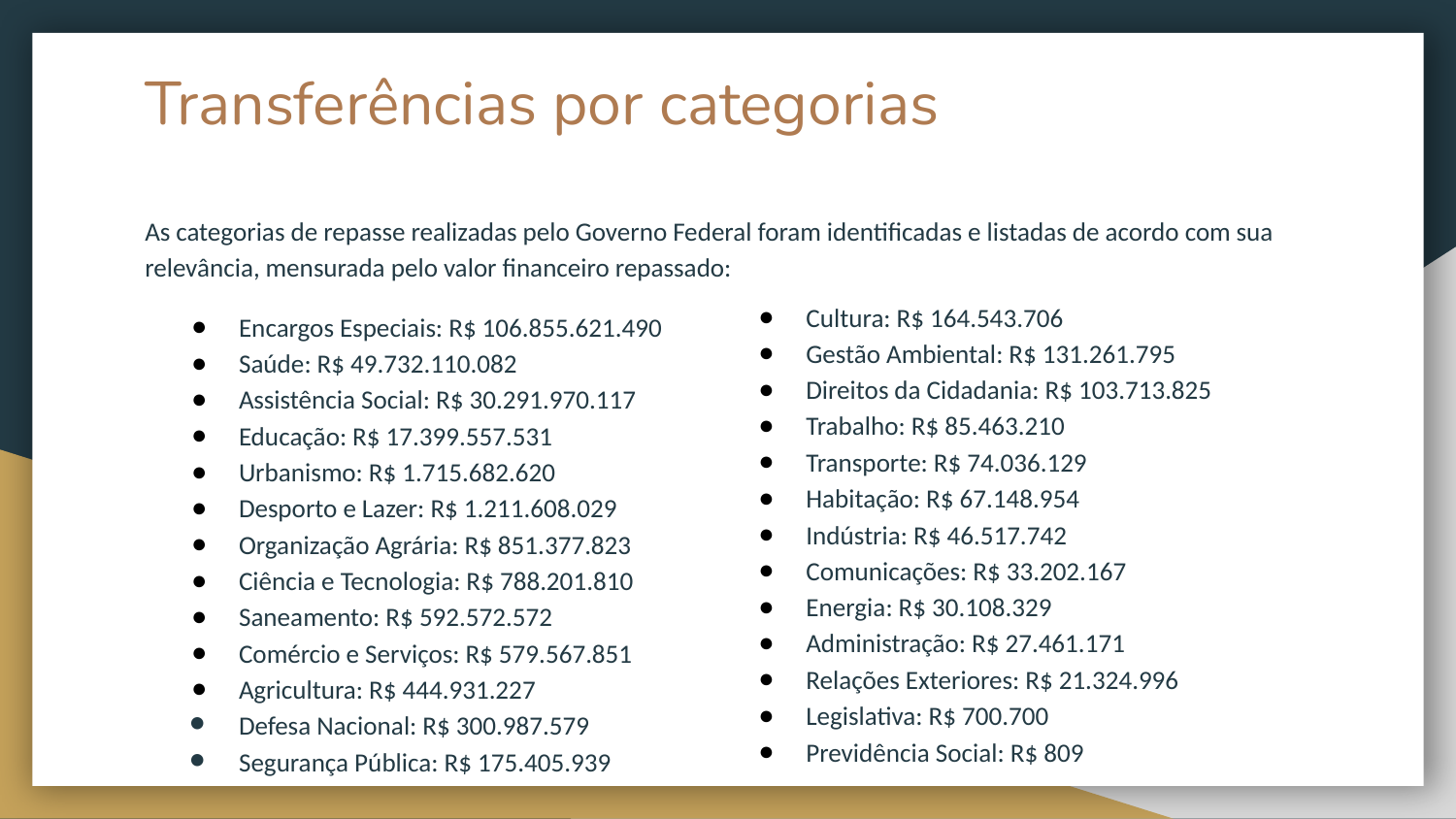

# Transferências por categorias
As categorias de repasse realizadas pelo Governo Federal foram identificadas e listadas de acordo com sua relevância, mensurada pelo valor financeiro repassado:

Cultura: R$ 164.543.706
Gestão Ambiental: R$ 131.261.795
Direitos da Cidadania: R$ 103.713.825
Trabalho: R$ 85.463.210
Transporte: R$ 74.036.129
Habitação: R$ 67.148.954
Indústria: R$ 46.517.742
Comunicações: R$ 33.202.167
Energia: R$ 30.108.329
Administração: R$ 27.461.171
Relações Exteriores: R$ 21.324.996
Legislativa: R$ 700.700
Previdência Social: R$ 809
Encargos Especiais: R$ 106.855.621.490
Saúde: R$ 49.732.110.082
Assistência Social: R$ 30.291.970.117
Educação: R$ 17.399.557.531
Urbanismo: R$ 1.715.682.620
Desporto e Lazer: R$ 1.211.608.029
Organização Agrária: R$ 851.377.823
Ciência e Tecnologia: R$ 788.201.810
Saneamento: R$ 592.572.572
Comércio e Serviços: R$ 579.567.851
Agricultura: R$ 444.931.227
Defesa Nacional: R$ 300.987.579
Segurança Pública: R$ 175.405.939